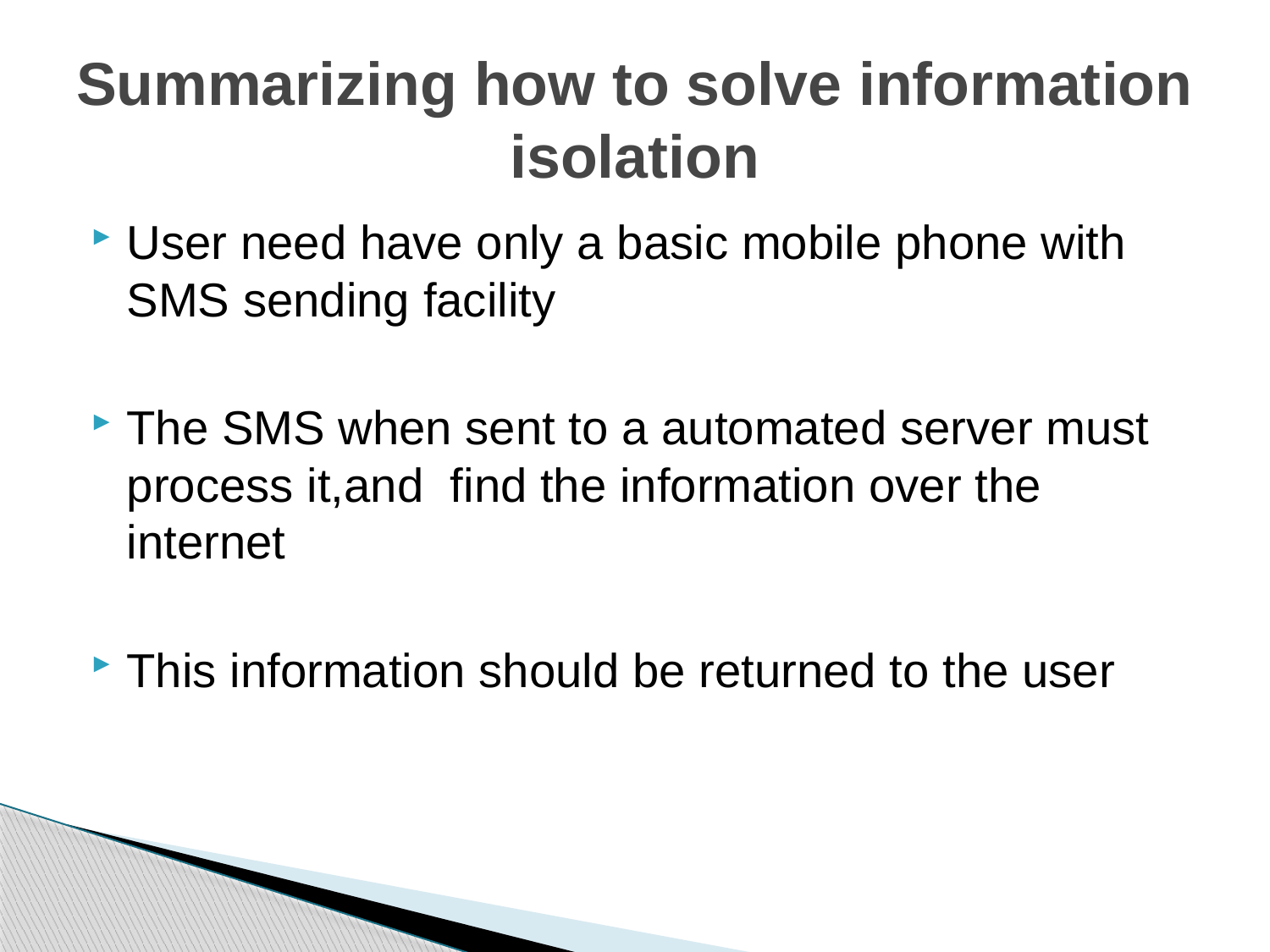

# Summarizing how to solve information isolation
User need have only a basic mobile phone with SMS sending facility

The SMS when sent to a automated server must process it,and  find the information over the internet

This information should be returned to the user